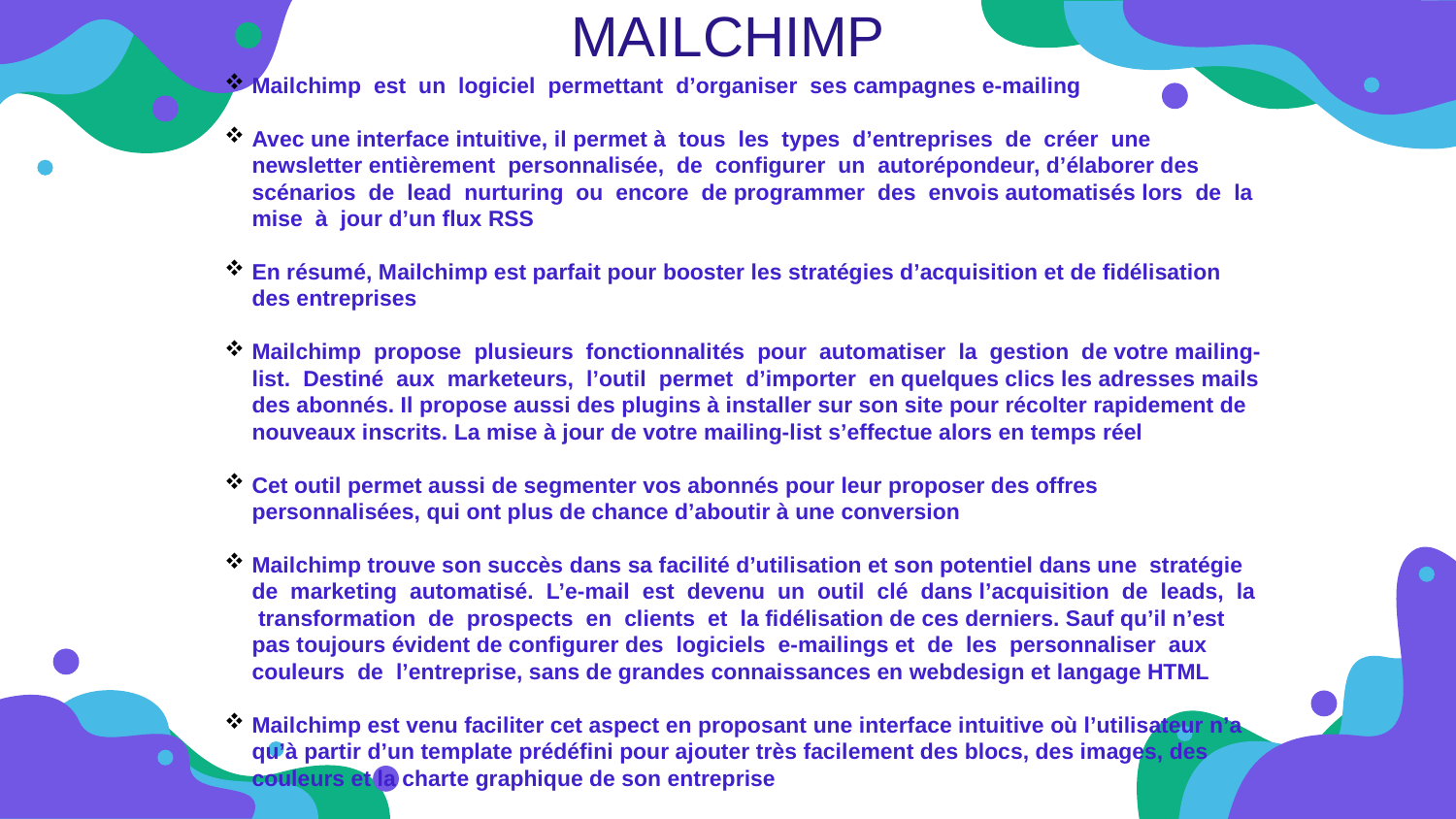

MAILCHIMP
Mailchimp  est  un  logiciel  permettant  d’organiser  ses campagnes e-mailing

Avec une interface intuitive, il permet à  tous  les  types  d’entreprises  de  créer  une  newsletter entièrement  personnalisée,  de  configurer  un  autorépondeur, d’élaborer des  scénarios  de  lead  nurturing  ou  encore  de programmer  des  envois automatisés lors  de  la  mise  à  jour d’un flux RSS

En résumé, Mailchimp est parfait pour booster les stratégies d’acquisition et de fidélisation des entreprises

Mailchimp  propose  plusieurs  fonctionnalités  pour  automatiser  la  gestion  de votre mailing-list.  Destiné  aux  marketeurs,  l’outil  permet  d’importer  en quelques clics les adresses mails des abonnés. Il propose aussi des plugins à installer sur son site pour récolter rapidement de nouveaux inscrits. La mise à jour de votre mailing-list s’effectue alors en temps réel

Cet outil permet aussi de segmenter vos abonnés pour leur proposer des offres personnalisées, qui ont plus de chance d’aboutir à une conversion

Mailchimp trouve son succès dans sa facilité d’utilisation et son potentiel dans une  stratégie  de  marketing  automatisé.  L’e-mail  est  devenu  un  outil  clé  dans l’acquisition  de  leads,  la  transformation  de  prospects  en  clients  et  la fidélisation de ces derniers. Sauf qu’il n’est pas toujours évident de configurer des  logiciels  e-mailings et  de  les  personnaliser  aux couleurs  de  l’entreprise, sans de grandes connaissances en webdesign et langage HTML

Mailchimp est venu faciliter cet aspect en proposant une interface intuitive où l’utilisateur n’a qu’à partir d’un template prédéfini pour ajouter très facilement des blocs, des images, des couleurs et la charte graphique de son entreprise